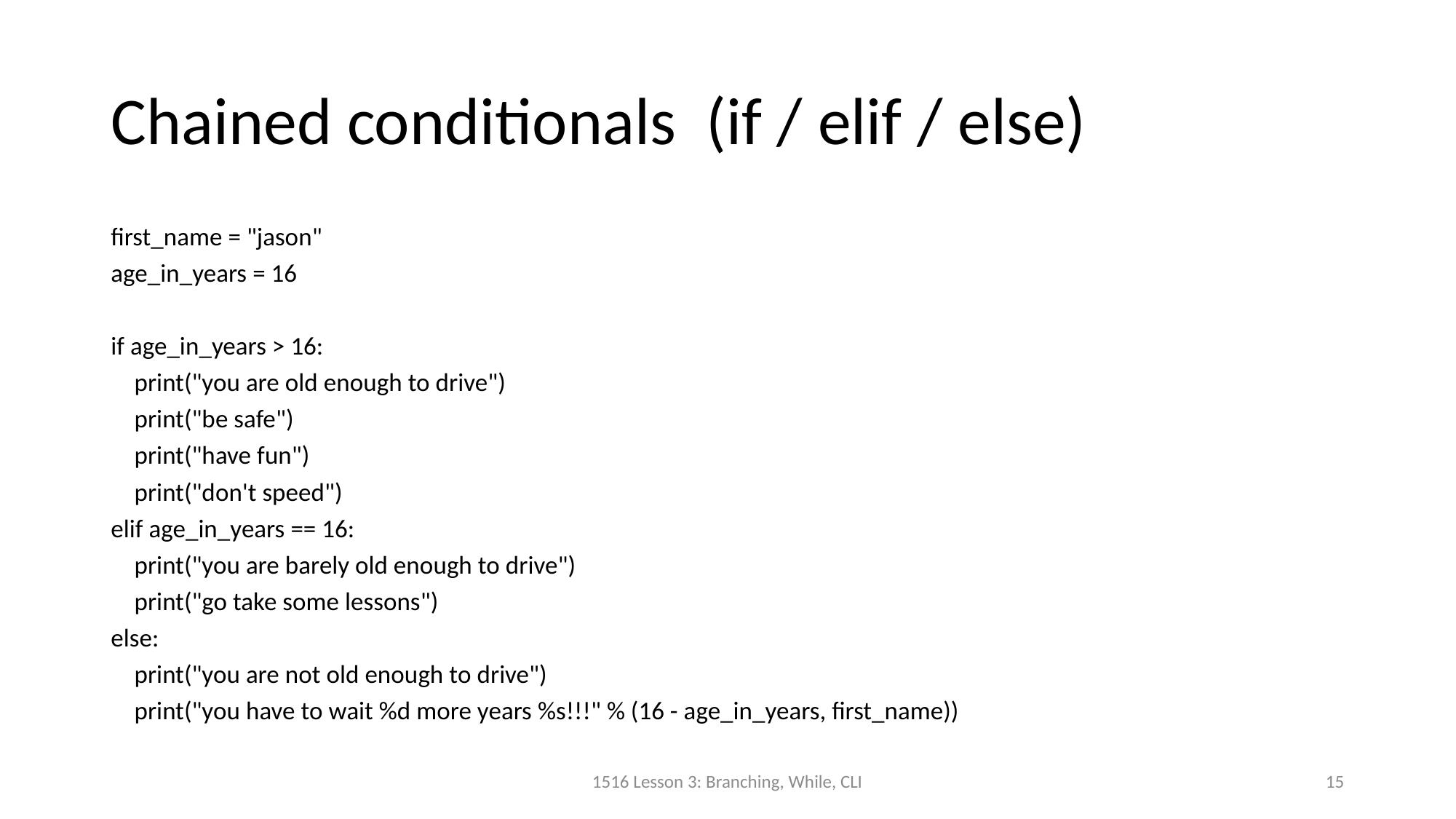

# Chained conditionals  (if / elif / else)
first_name = "jason"
age_in_years = 16

if age_in_years > 16:
    print("you are old enough to drive")
    print("be safe")
    print("have fun")
    print("don't speed")
elif age_in_years == 16:
    print("you are barely old enough to drive")
    print("go take some lessons")
else:
    print("you are not old enough to drive")
    print("you have to wait %d more years %s!!!" % (16 - age_in_years, first_name))
1516 Lesson 3: Branching, While, CLI
15